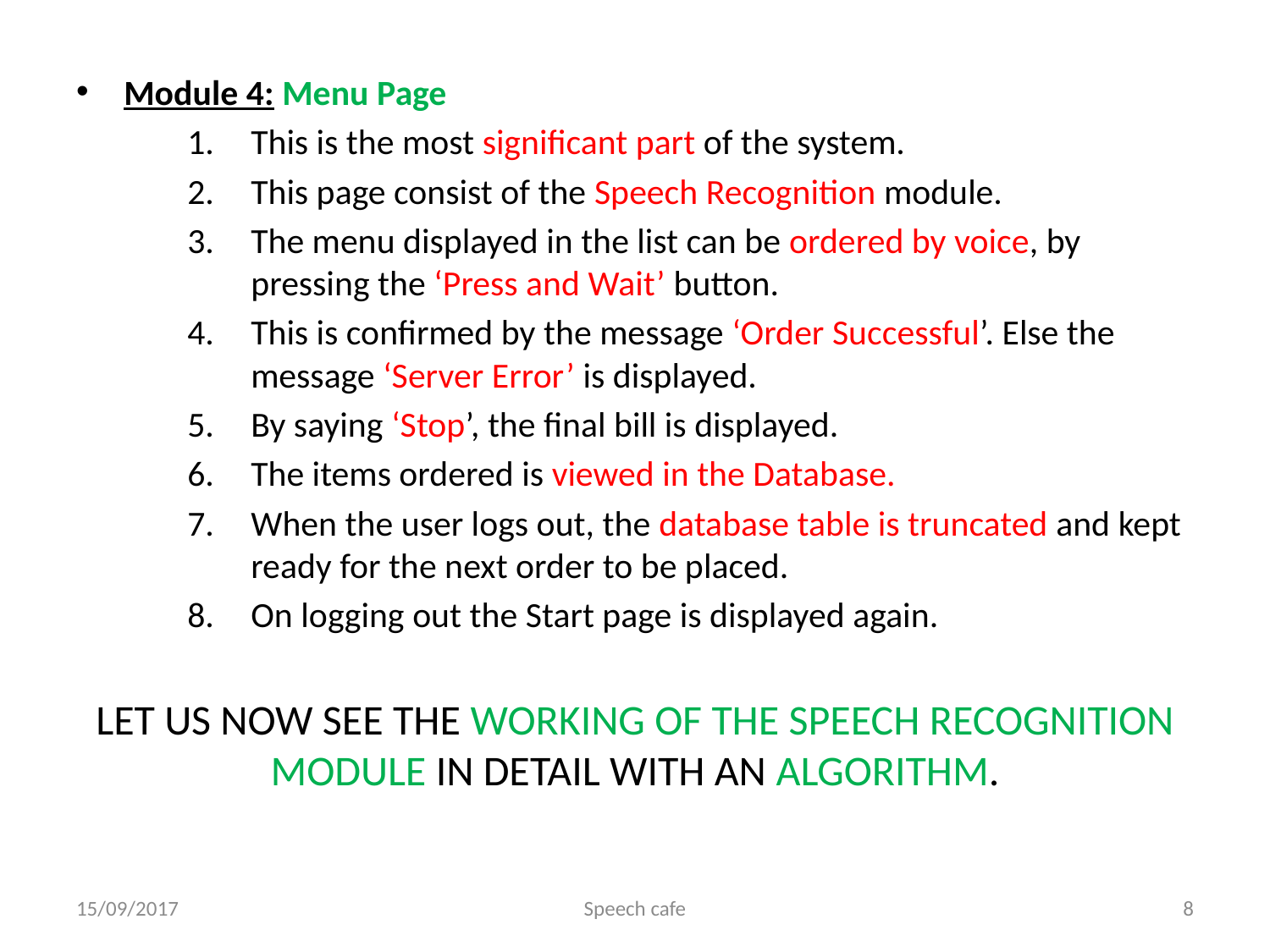

Module 4: Menu Page
This is the most significant part of the system.
This page consist of the Speech Recognition module.
The menu displayed in the list can be ordered by voice, by pressing the ‘Press and Wait’ button.
This is confirmed by the message ‘Order Successful’. Else the message ‘Server Error’ is displayed.
By saying ‘Stop’, the final bill is displayed.
The items ordered is viewed in the Database.
When the user logs out, the database table is truncated and kept ready for the next order to be placed.
On logging out the Start page is displayed again.

LET US NOW SEE THE WORKING OF THE SPEECH RECOGNITION MODULE IN DETAIL WITH AN ALGORITHM.
15/09/2017
Speech cafe
8